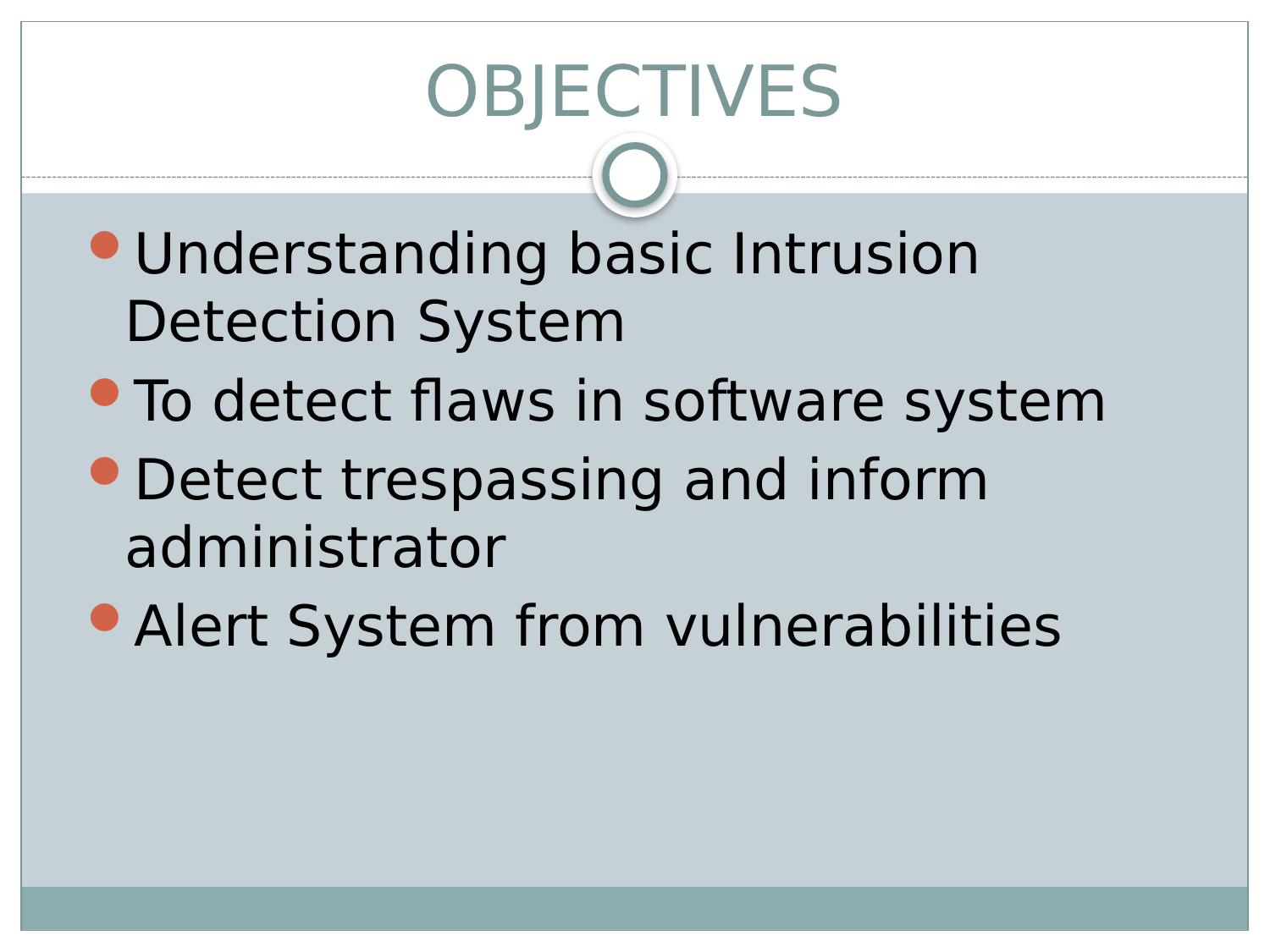

# OBJECTIVES
Understanding basic Intrusion Detection System
To detect flaws in software system
Detect trespassing and inform administrator
Alert System from vulnerabilities